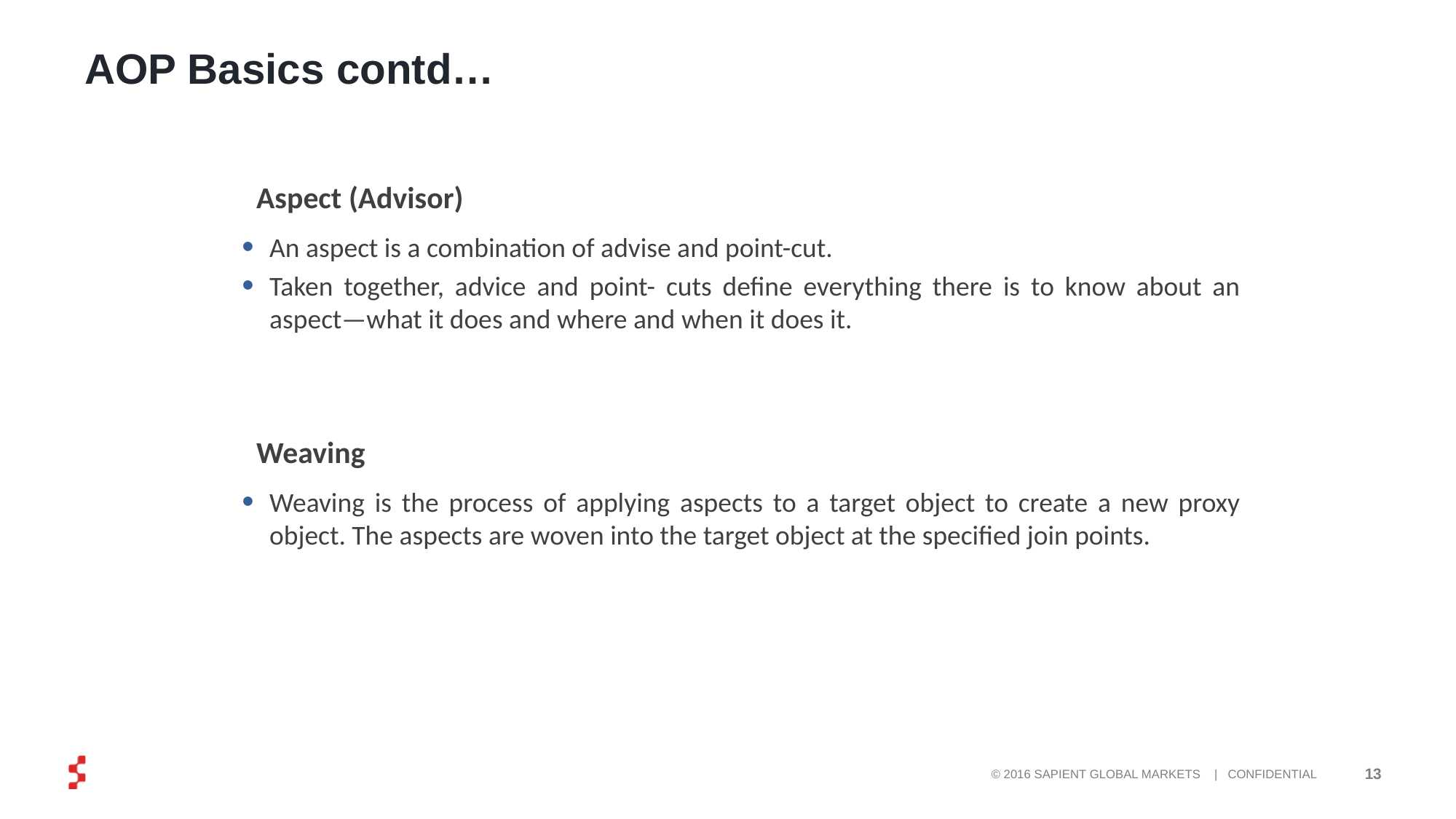

# AOP Basics contd…
Aspect (Advisor)
An aspect is a combination of advise and point-cut.
Taken together, advice and point- cuts define everything there is to know about an aspect—what it does and where and when it does it.
Weaving
Weaving is the process of applying aspects to a target object to create a new proxy object. The aspects are woven into the target object at the specified join points.